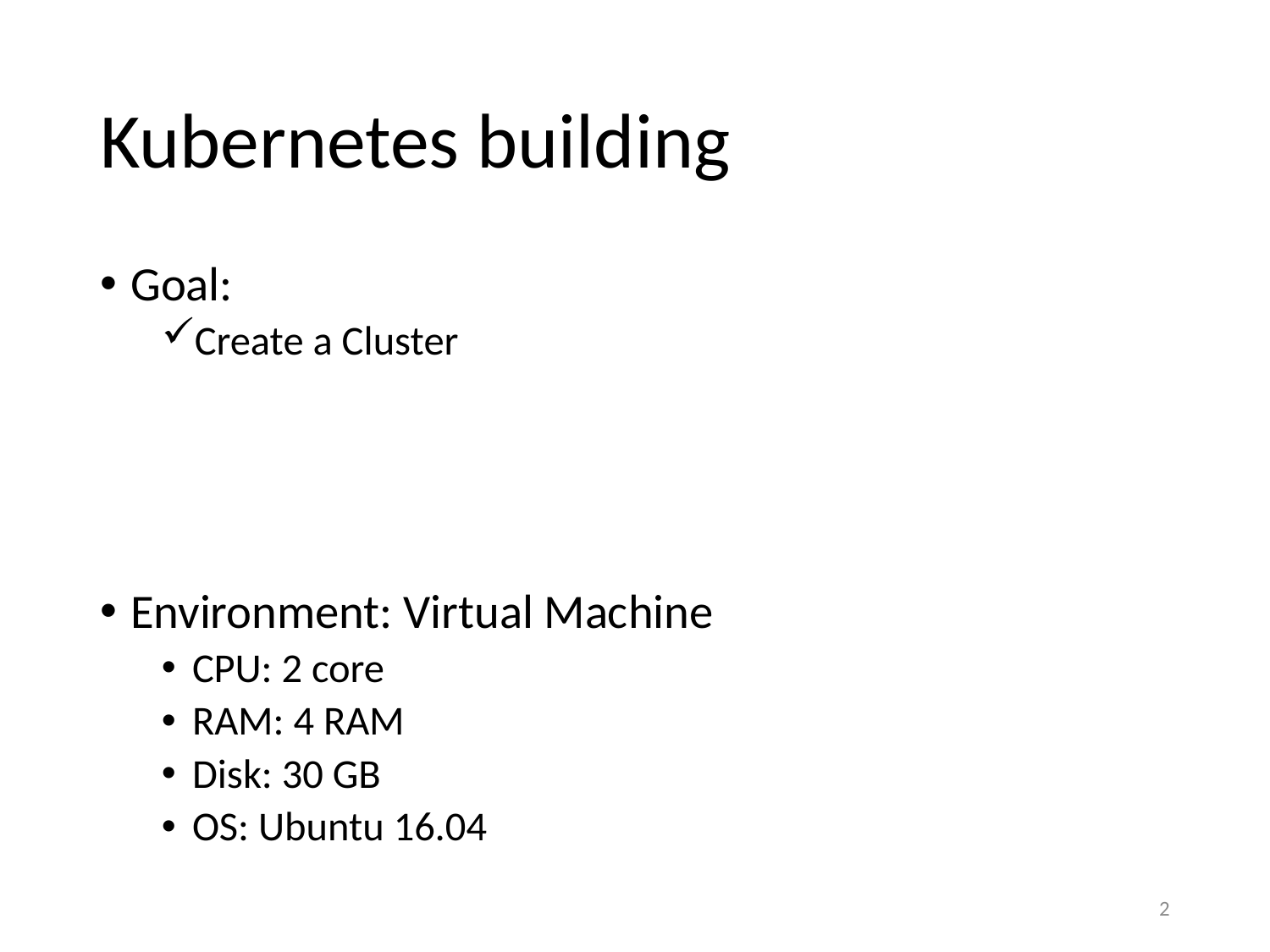

# Kubernetes building
Goal:
Create a Cluster

Environment: Virtual Machine
CPU: 2 core
RAM: 4 RAM
Disk: 30 GB
OS: Ubuntu 16.04

2